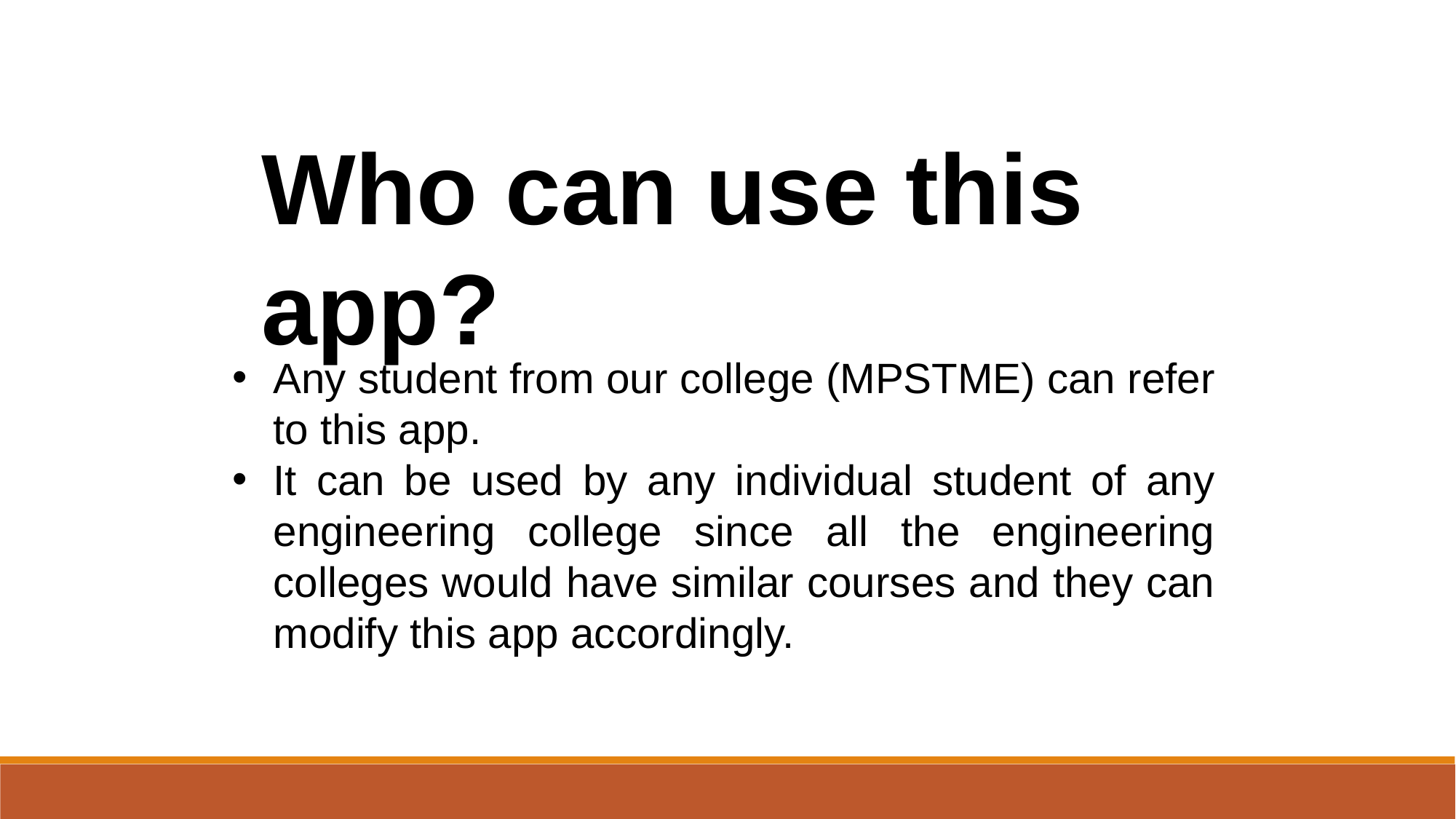

Who can use this app?
Any student from our college (MPSTME) can refer to this app.
It can be used by any individual student of any engineering college since all the engineering colleges would have similar courses and they can modify this app accordingly.